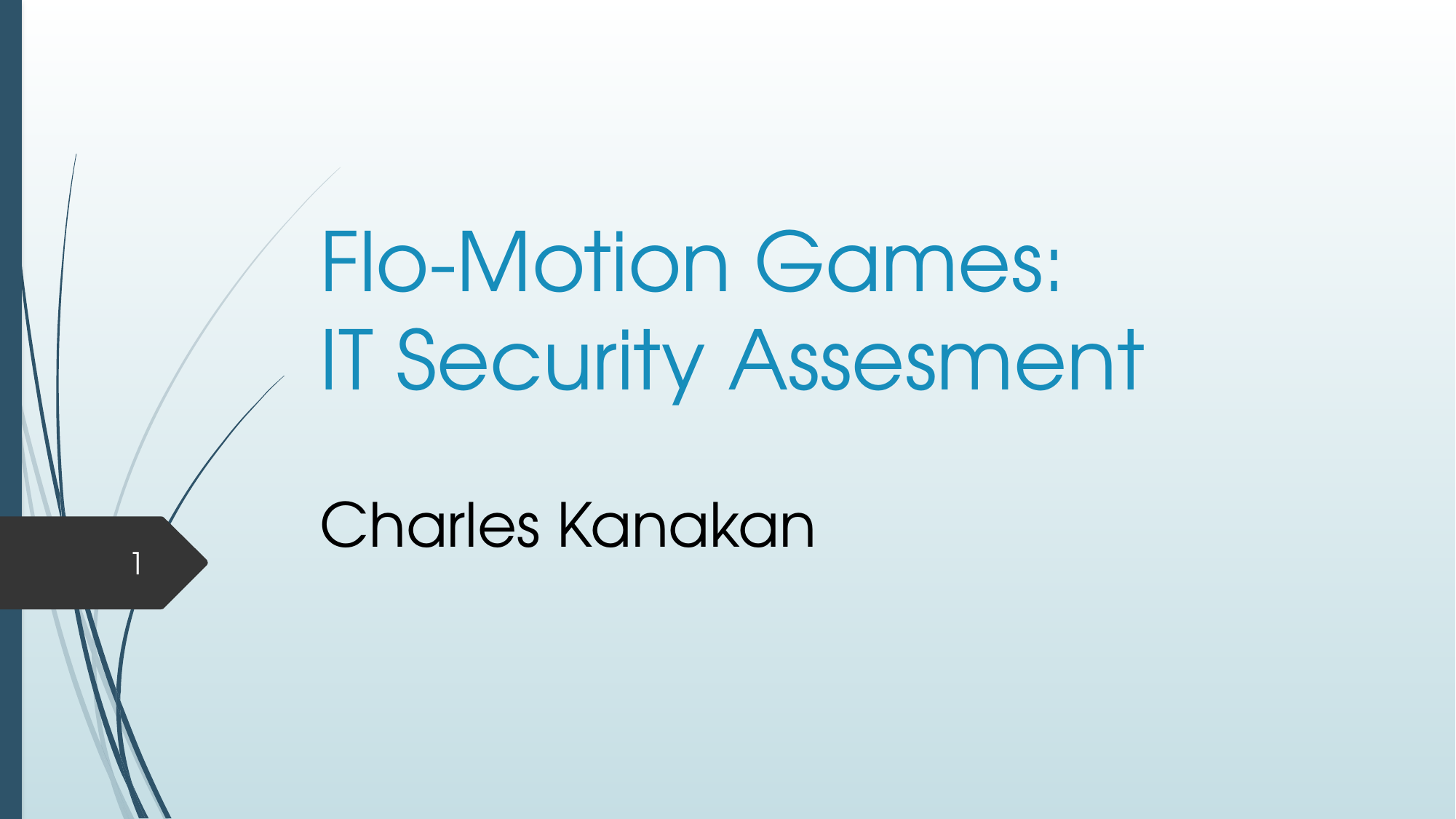

# Flo-Motion Games: IT Security Assesment
Charles Kanakan
1